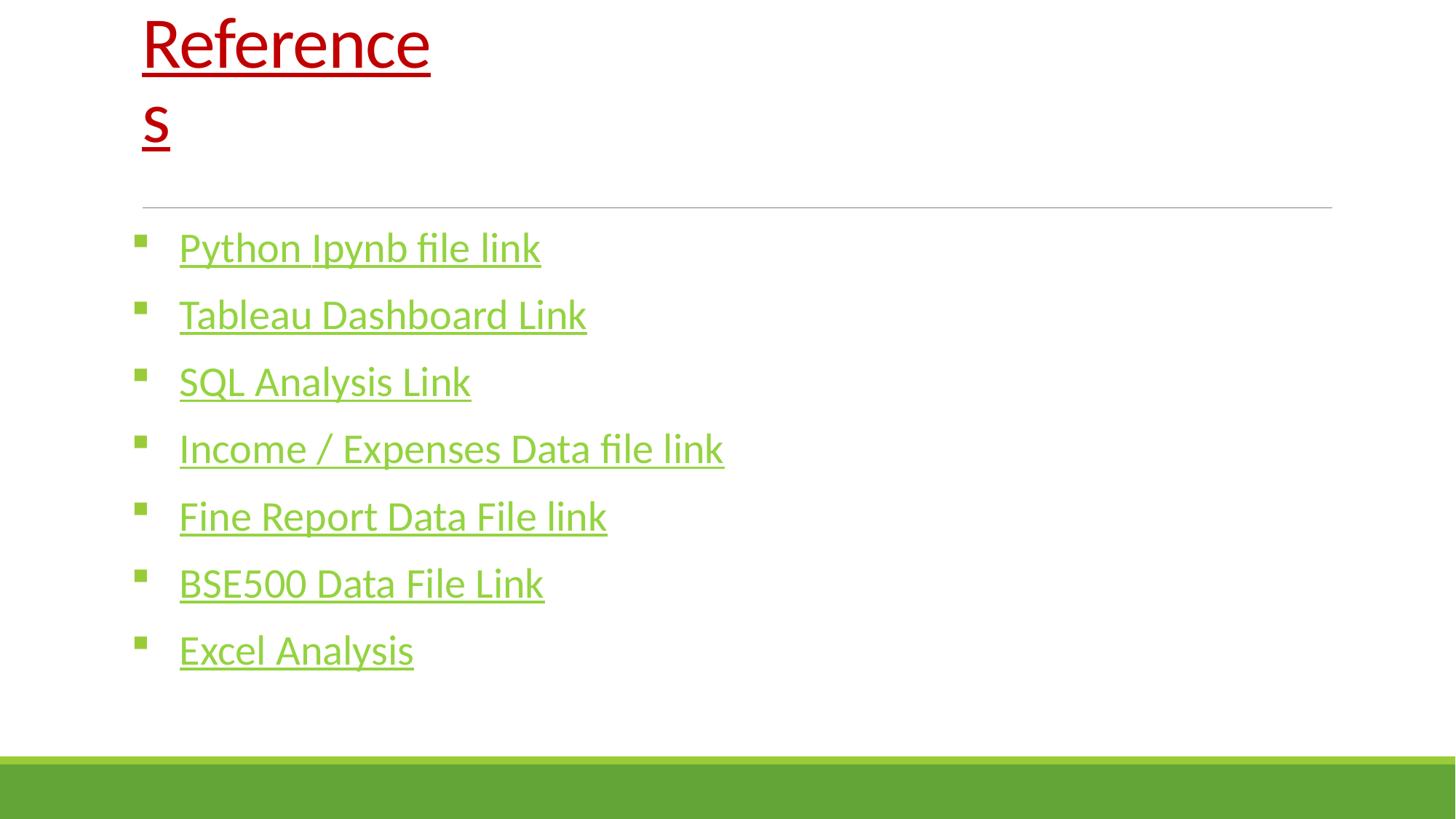

# References
   Python Ipynb file link
   Tableau Dashboard Link
   SQL Analysis Link
   Income / Expenses Data file link
   Fine Report Data File link
   BSE500 Data File Link
   Excel Analysis